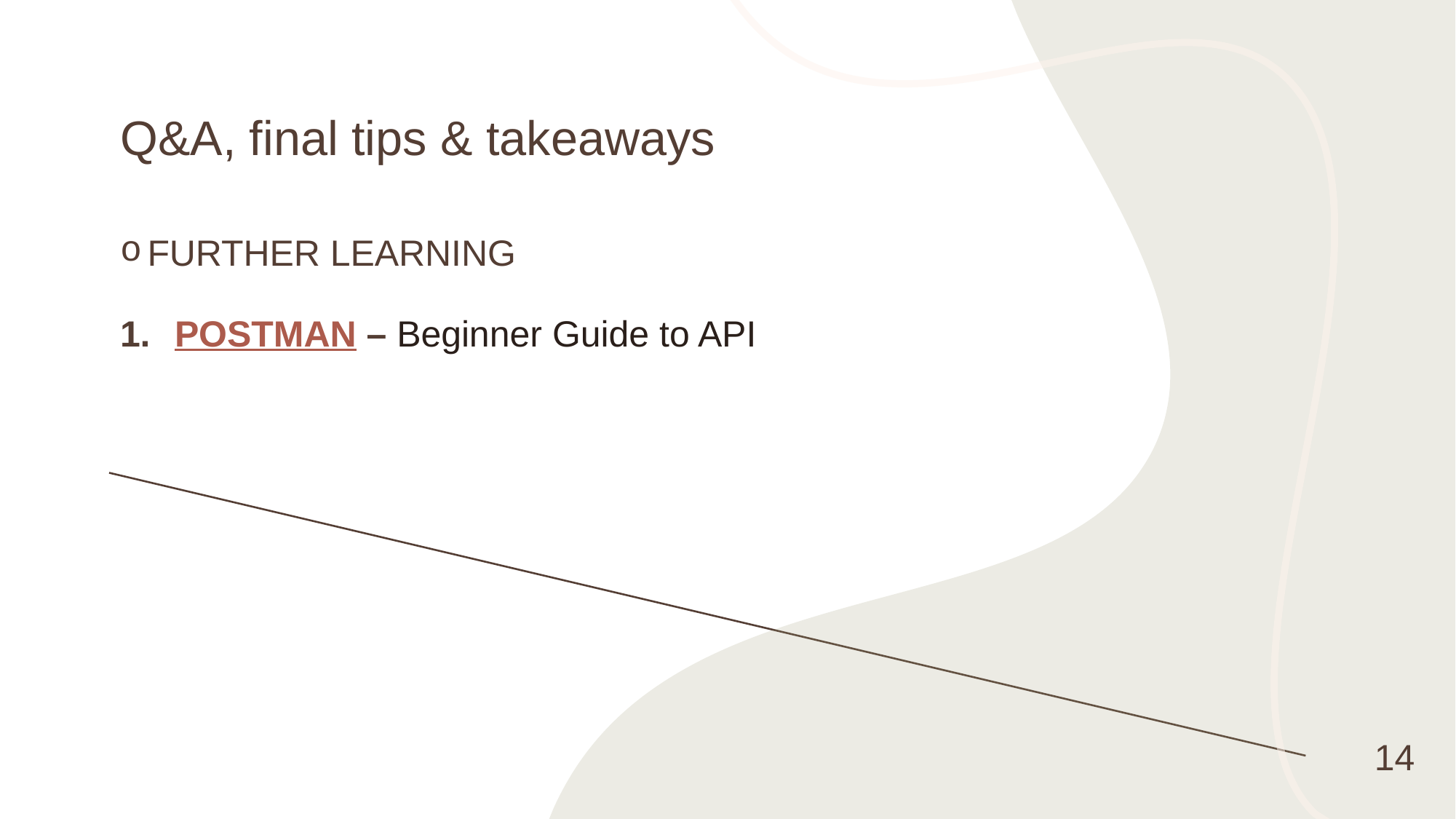

# Q&A, final tips & takeaways
further LEARNING
POSTMAN – Beginner Guide to API
14